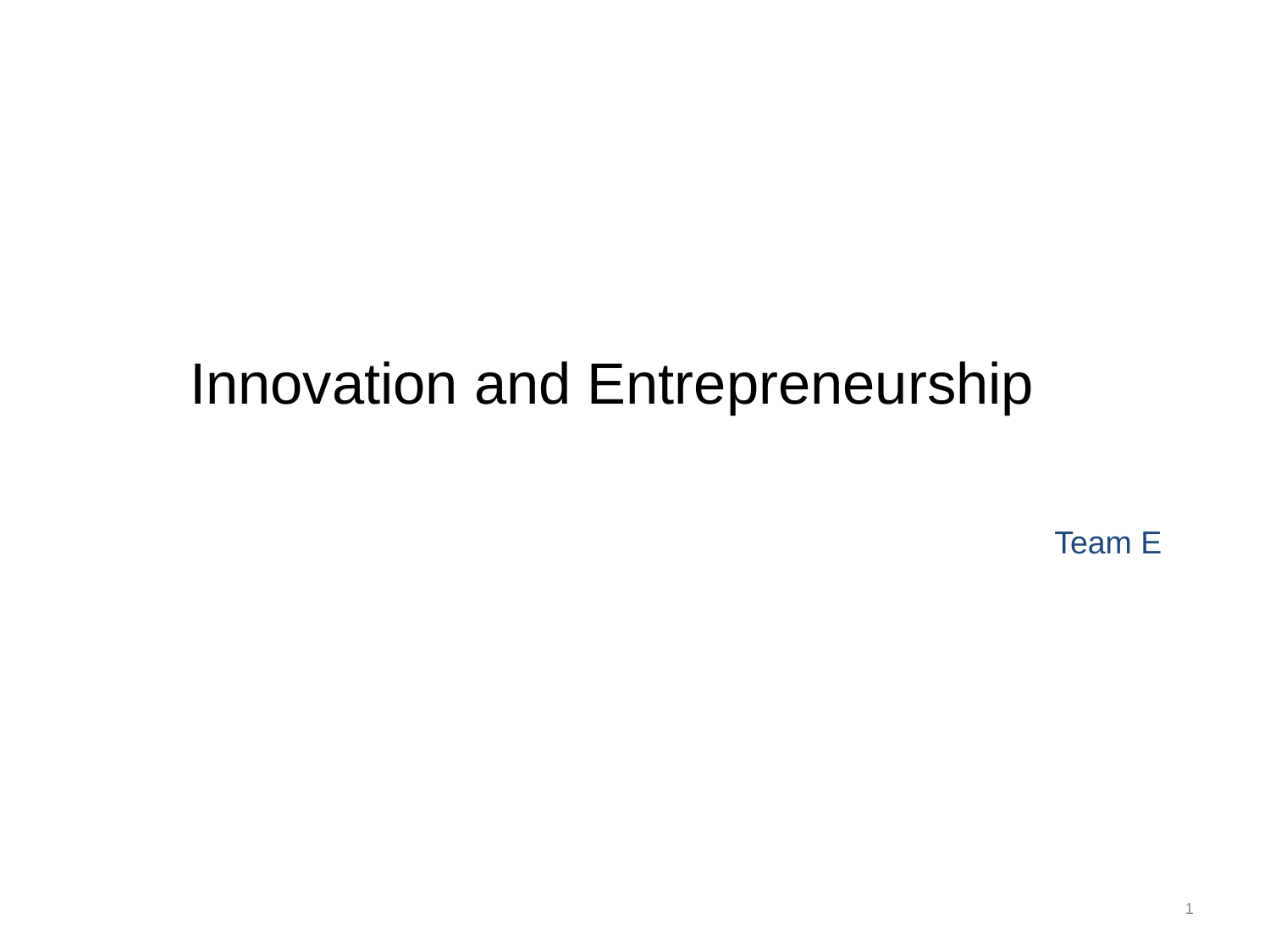

# Innovation and Entrepreneurship
Team E
1